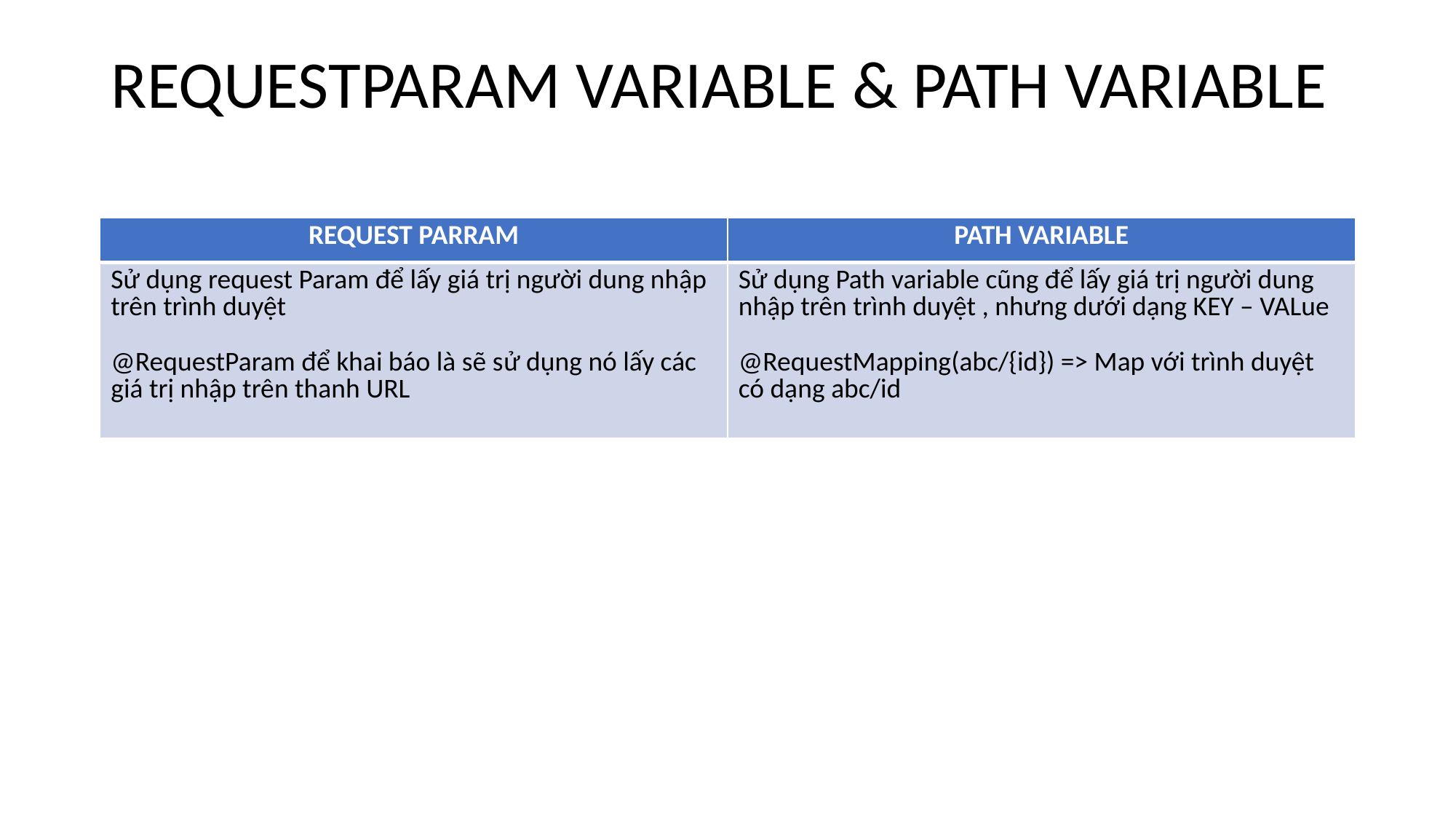

# REQUESTPARAM VARIABLE & PATH VARIABLE
| REQUEST PARRAM | PATH VARIABLE |
| --- | --- |
| Sử dụng request Param để lấy giá trị người dung nhập trên trình duyệt @RequestParam để khai báo là sẽ sử dụng nó lấy các giá trị nhập trên thanh URL | Sử dụng Path variable cũng để lấy giá trị người dung nhập trên trình duyệt , nhưng dưới dạng KEY – VALue @RequestMapping(abc/{id}) => Map với trình duyệt có dạng abc/id |